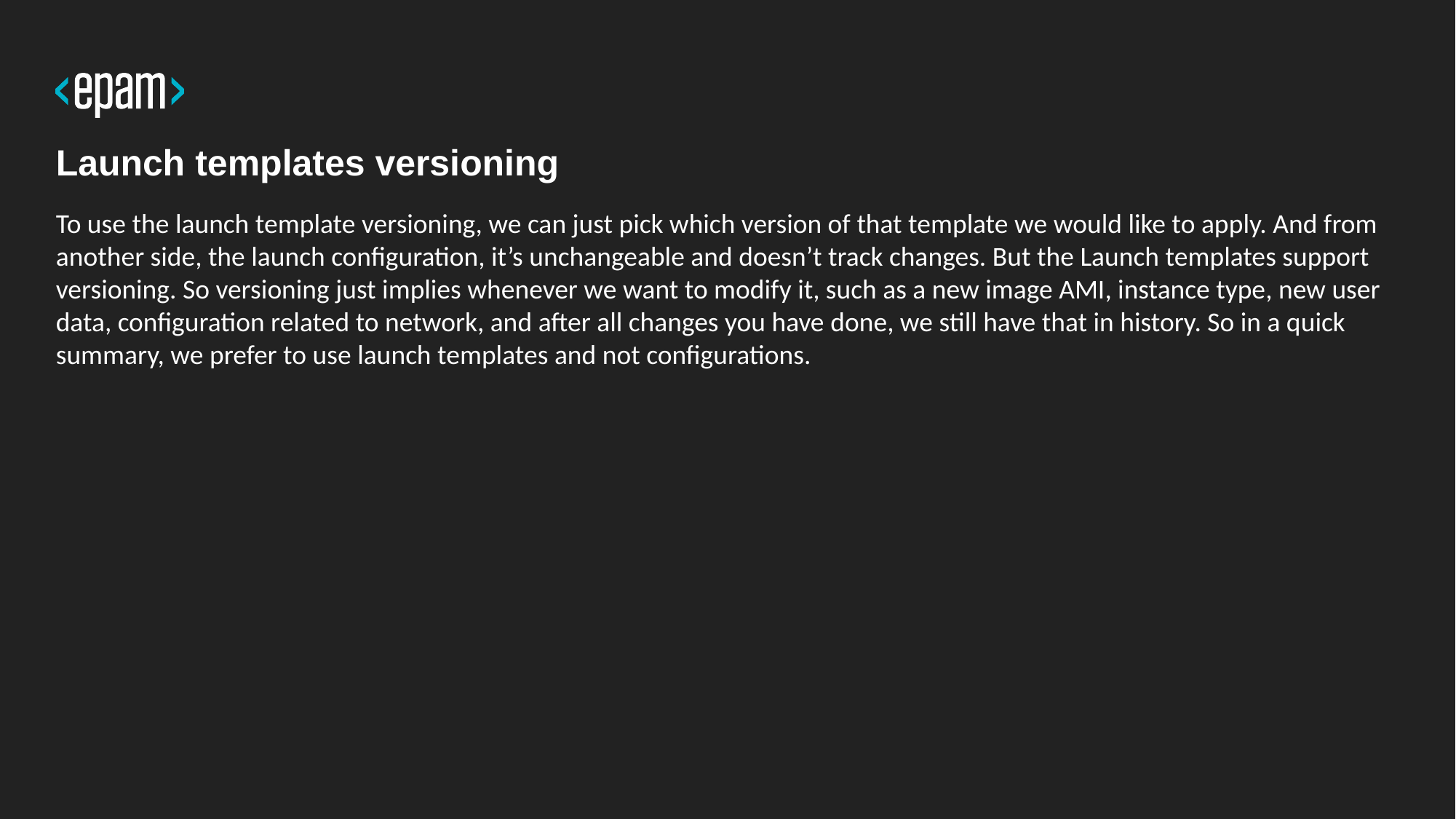

# Launch templates versioning
To use the launch template versioning, we can just pick which version of that template we would like to apply. And from another side, the launch configuration, it’s unchangeable and doesn’t track changes. But the Launch templates support versioning. So versioning just implies whenever we want to modify it, such as a new image AMI, instance type, new user data, configuration related to network, and after all changes you have done, we still have that in history. So in a quick summary, we prefer to use launch templates and not configurations.